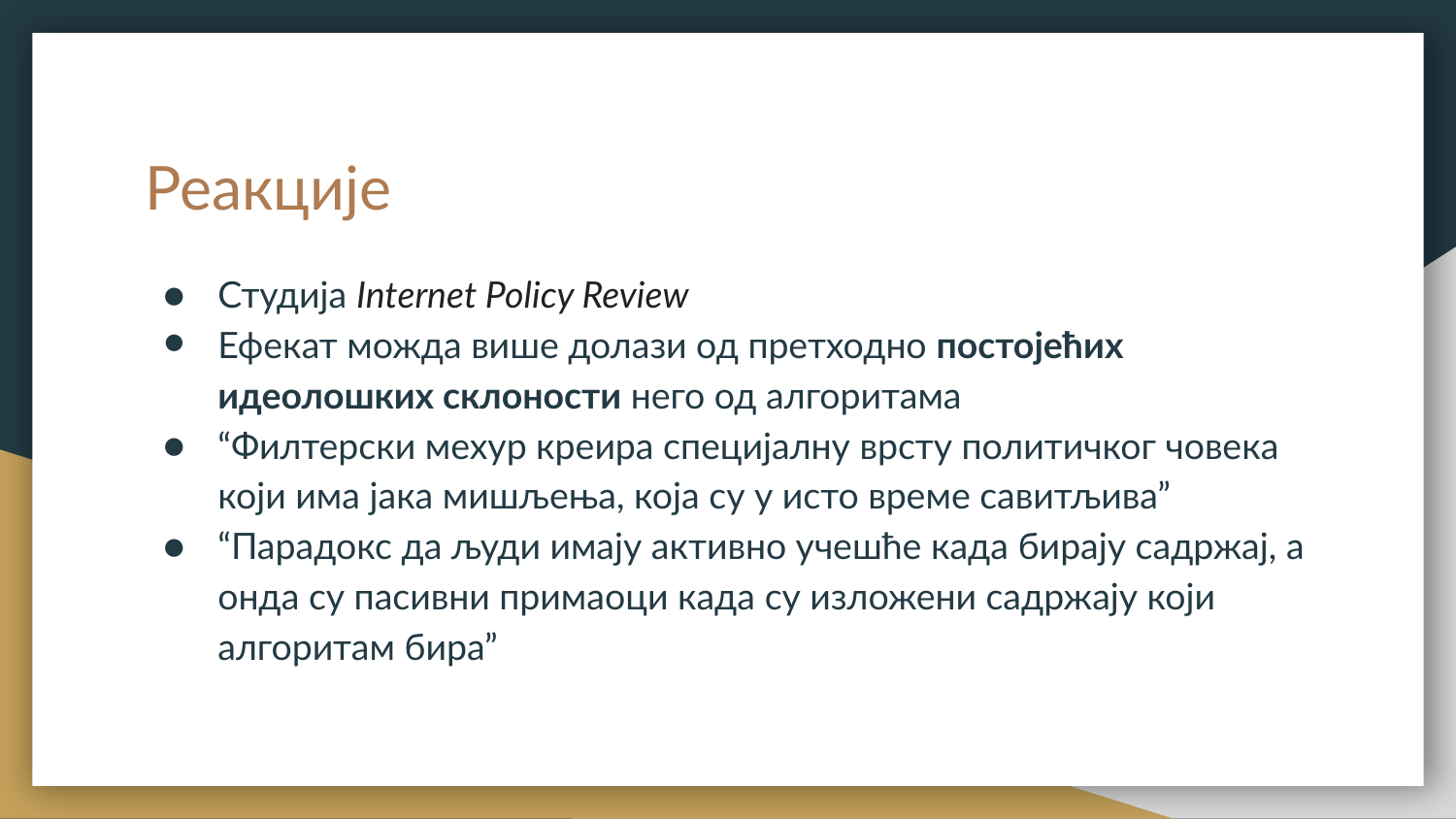

# Реакције
Студија Internet Policy Review
Ефекат можда више долази од претходно постојећих идеолошких склоности него од алгоритама
“Филтерски мехур креира специјалну врсту политичког човека који има јака мишљења, која су у исто време савитљива”
“Парадокс да људи имају активно учешће када бирају садржај, а онда су пасивни примаоци када су изложени садржају који алгоритам бира”